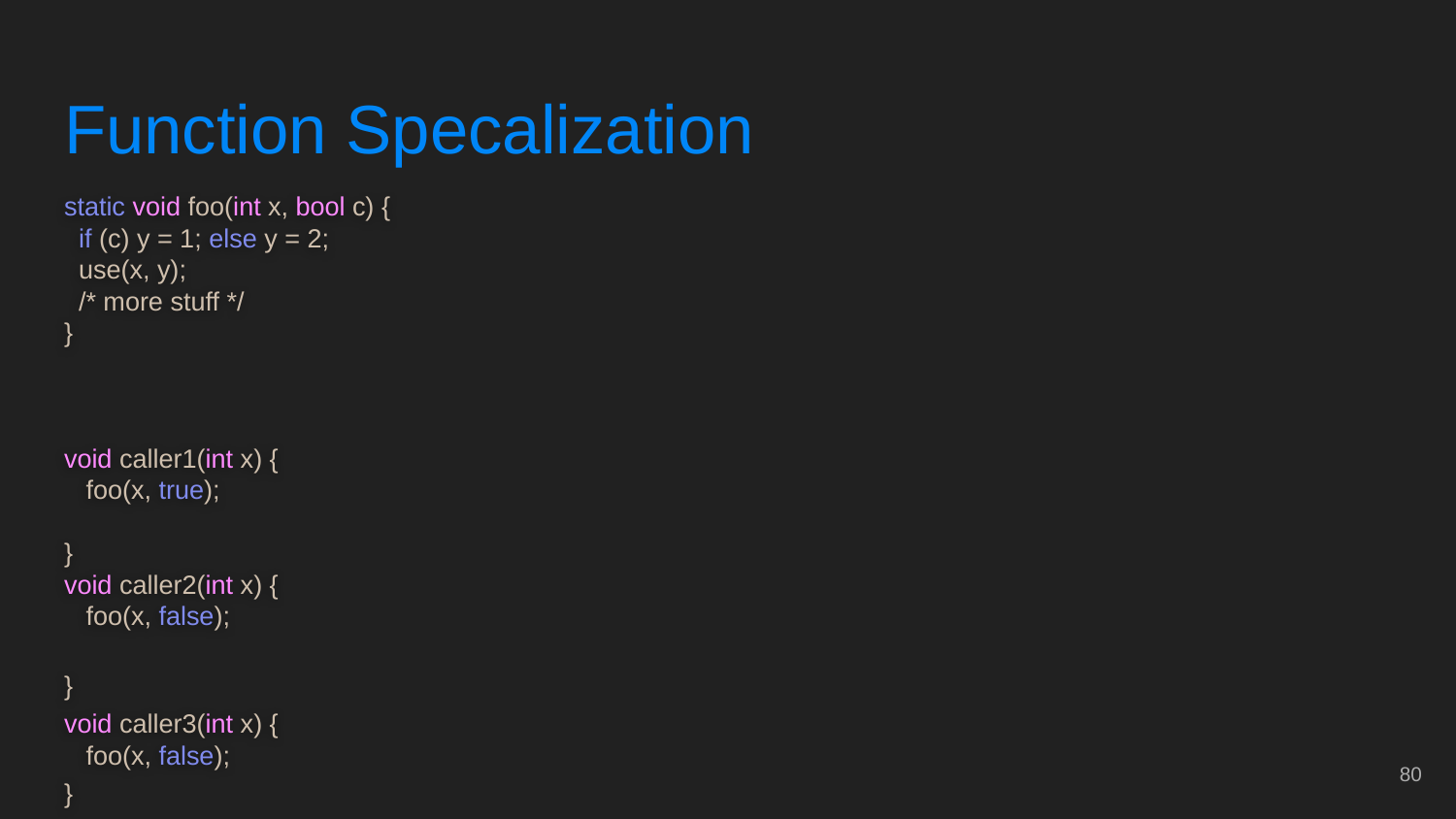

# Function Specalization

static void foo(int x, bool c) {
  if (c) y = 1; else y = 2;
  use(x, y);
  /* more stuff */
}

void caller1(int x) {
   foo(x, true);

}
void caller2(int x) {
   foo(x, false);

}
void caller3(int x) {
   foo(x, false);
}

80